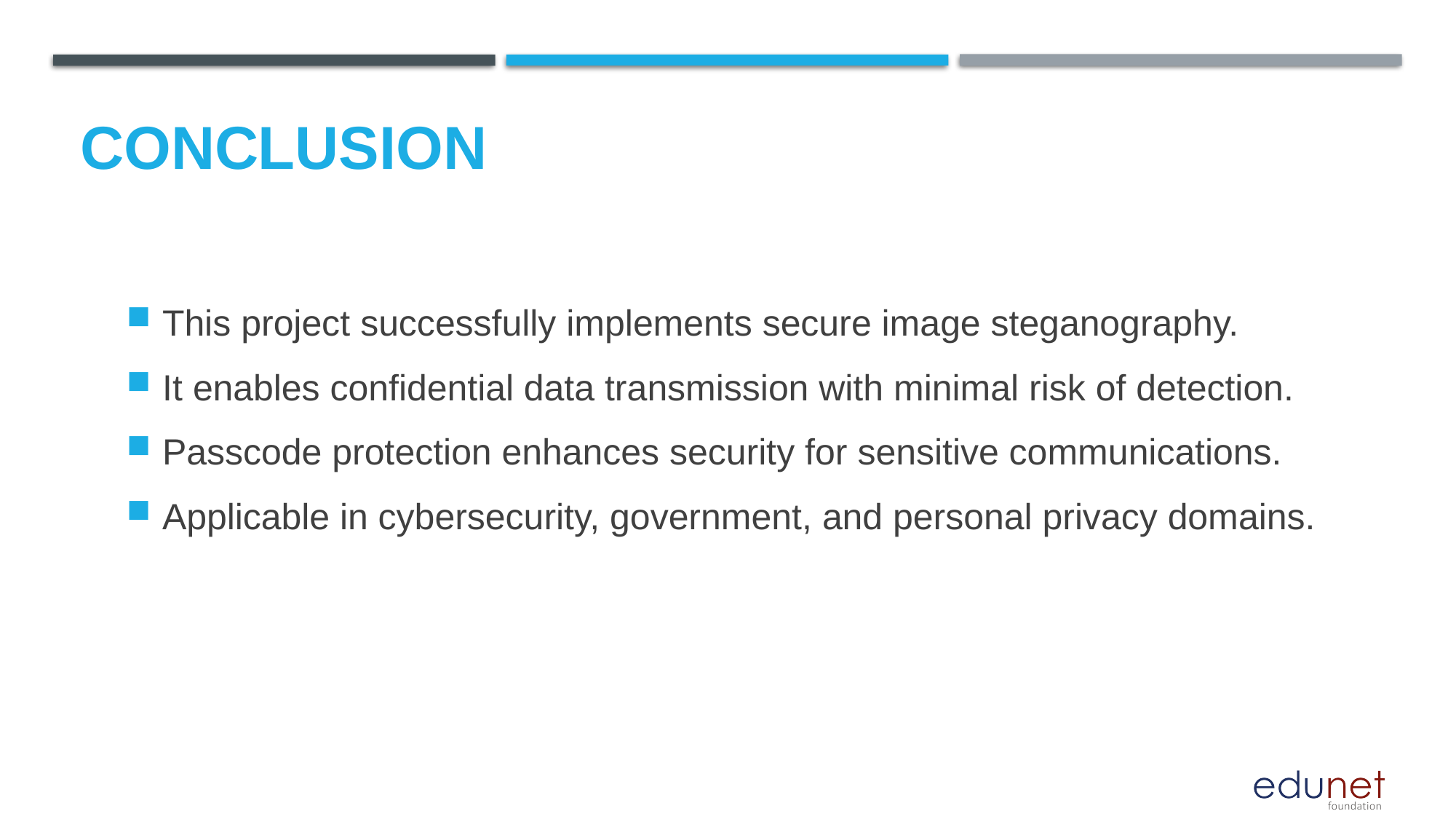

# Conclusion
This project successfully implements secure image steganography.
It enables confidential data transmission with minimal risk of detection.
Passcode protection enhances security for sensitive communications.
Applicable in cybersecurity, government, and personal privacy domains.